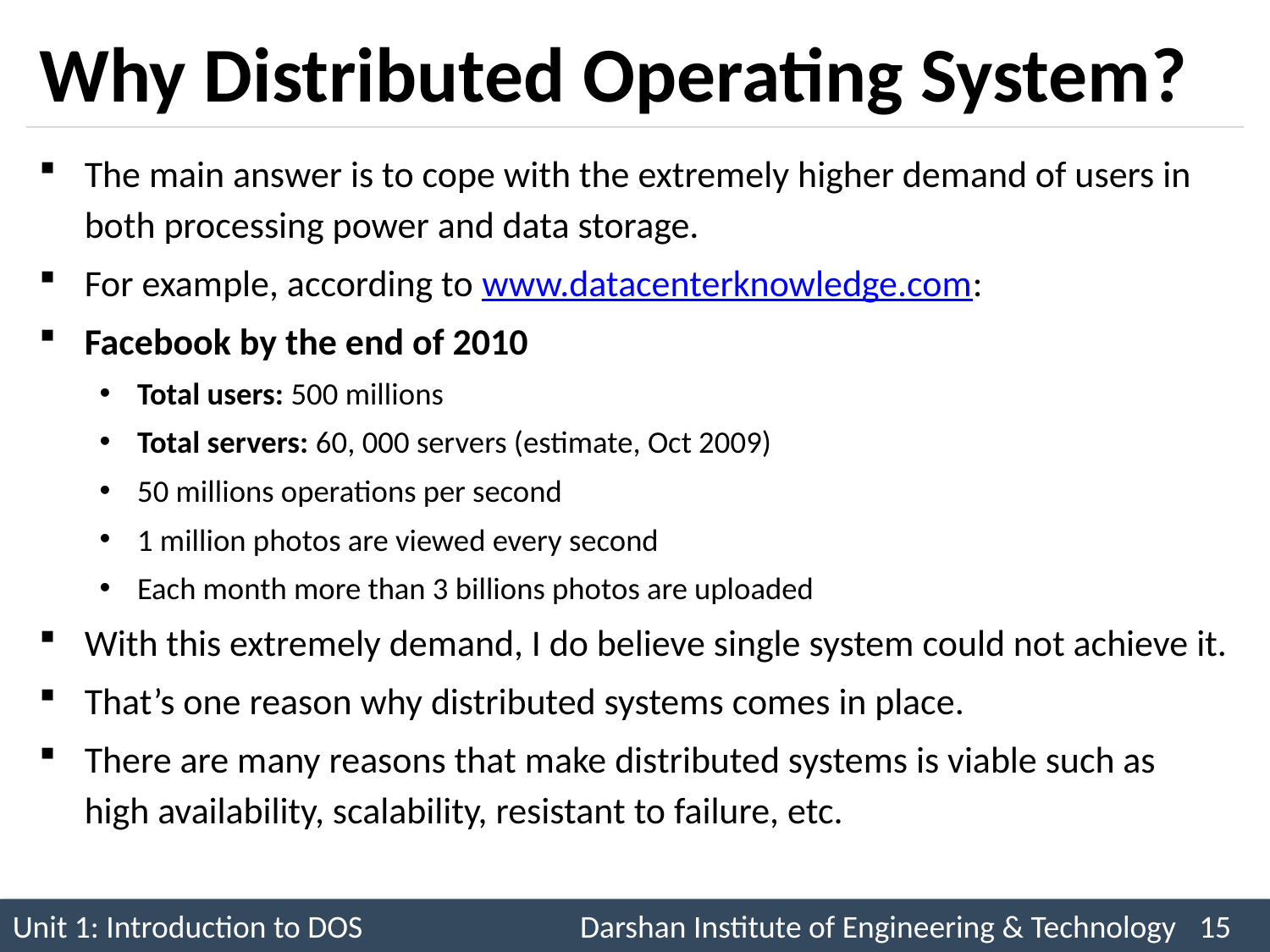

# Why Distributed Operating System?
The main answer is to cope with the extremely higher demand of users in both processing power and data storage.
For example, according to www.datacenterknowledge.com:
Facebook by the end of 2010
Total users: 500 millions
Total servers: 60, 000 servers (estimate, Oct 2009)
50 millions operations per second
1 million photos are viewed every second
Each month more than 3 billions photos are uploaded
With this extremely demand, I do believe single system could not achieve it.
That’s one reason why distributed systems comes in place.
There are many reasons that make distributed systems is viable such as high availability, scalability, resistant to failure, etc.